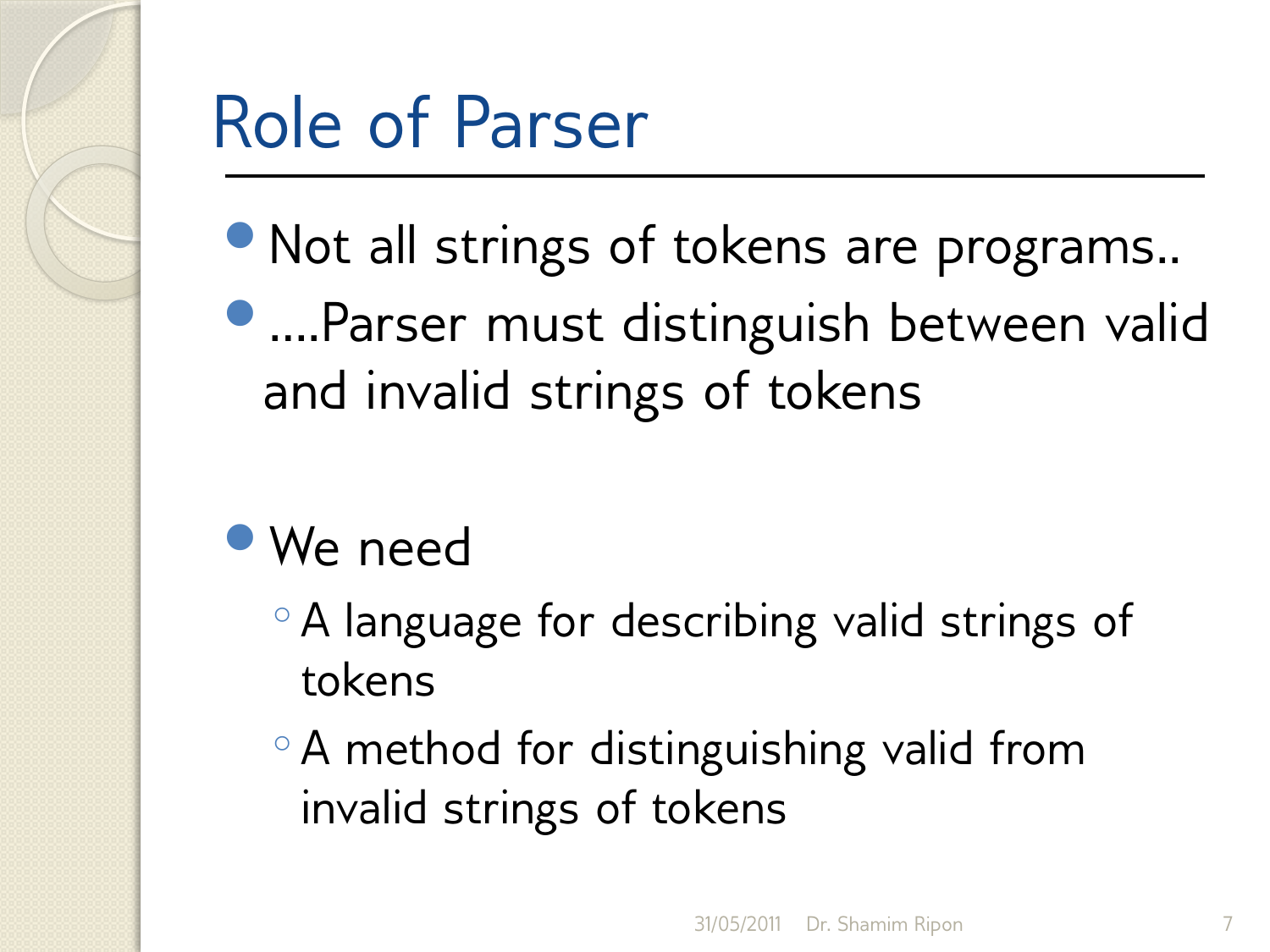

# Role of Parser
Not all strings of tokens are programs..
….Parser must distinguish between valid and invalid strings of tokens

We need
A language for describing valid strings of tokens
A method for distinguishing valid from invalid strings of tokens
31/05/2011
Dr. Shamim Ripon
7